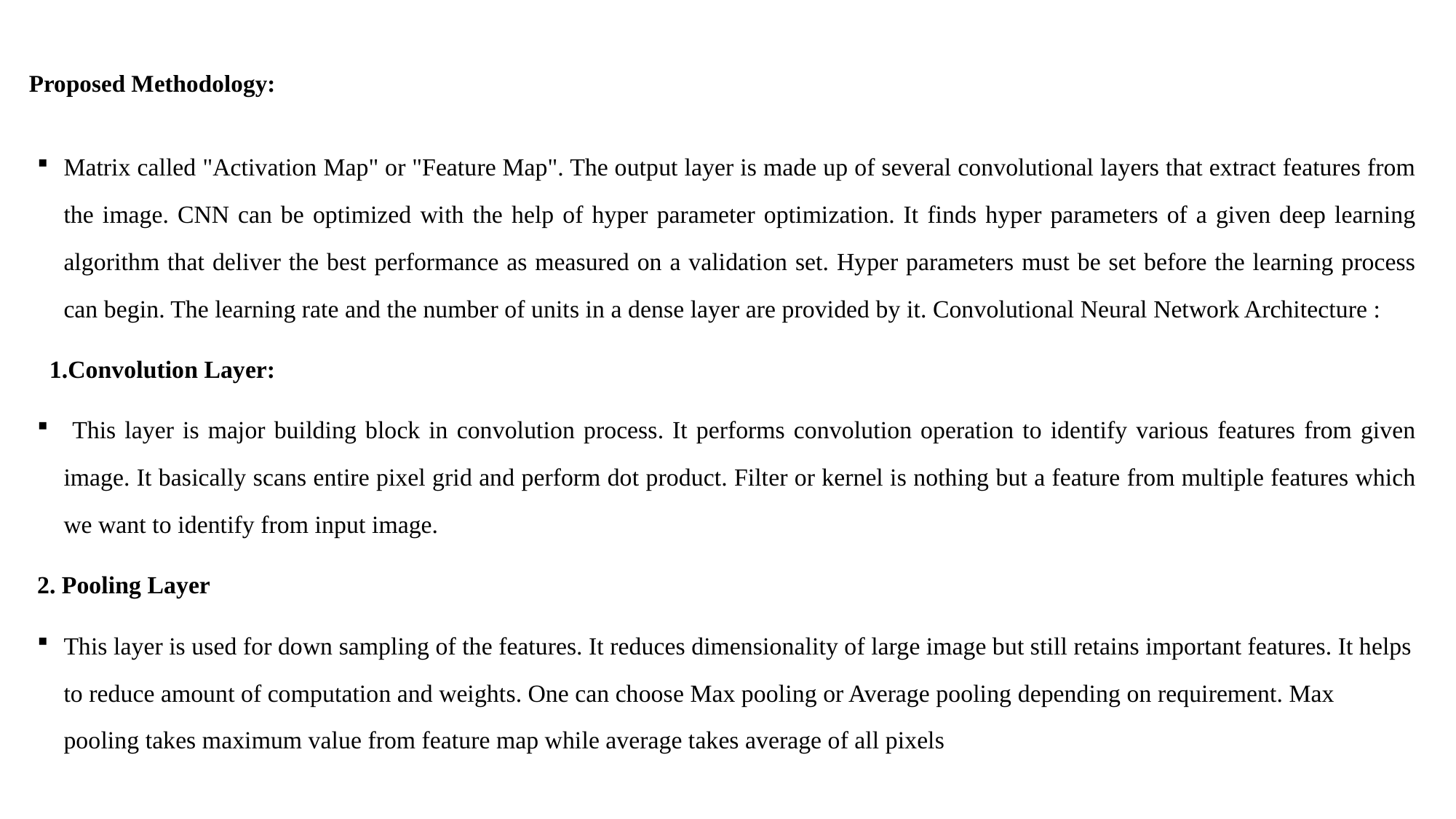

# Proposed Methodology:
Matrix called "Activation Map" or "Feature Map". The output layer is made up of several convolutional layers that extract features from the image. CNN can be optimized with the help of hyper parameter optimization. It finds hyper parameters of a given deep learning algorithm that deliver the best performance as measured on a validation set. Hyper parameters must be set before the learning process can begin. The learning rate and the number of units in a dense layer are provided by it. Convolutional Neural Network Architecture :
  1.Convolution Layer:
 This layer is major building block in convolution process. It performs convolution operation to identify various features from given image. It basically scans entire pixel grid and perform dot product. Filter or kernel is nothing but a feature from multiple features which we want to identify from input image.
2. Pooling Layer
This layer is used for down sampling of the features. It reduces dimensionality of large image but still retains important features. It helps to reduce amount of computation and weights. One can choose Max pooling or Average pooling depending on requirement. Max pooling takes maximum value from feature map while average takes average of all pixels